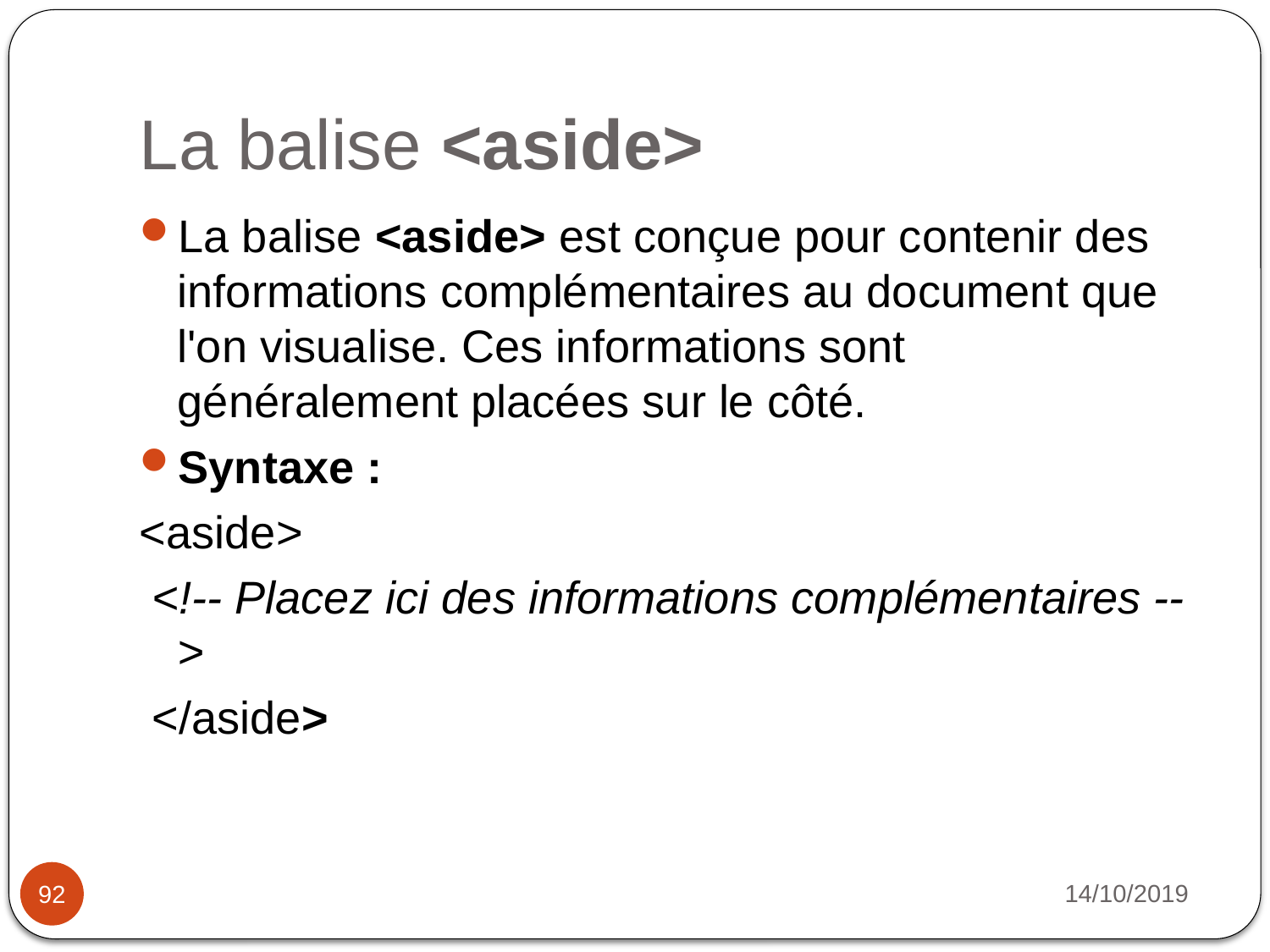

# La balise <aside>
La balise <aside> est conçue pour contenir des informations complémentaires au document que l'on visualise. Ces informations sont généralement placées sur le côté.
Syntaxe :
<aside>
 <!-- Placez ici des informations complémentaires -->
 </aside>

14/10/2019
92